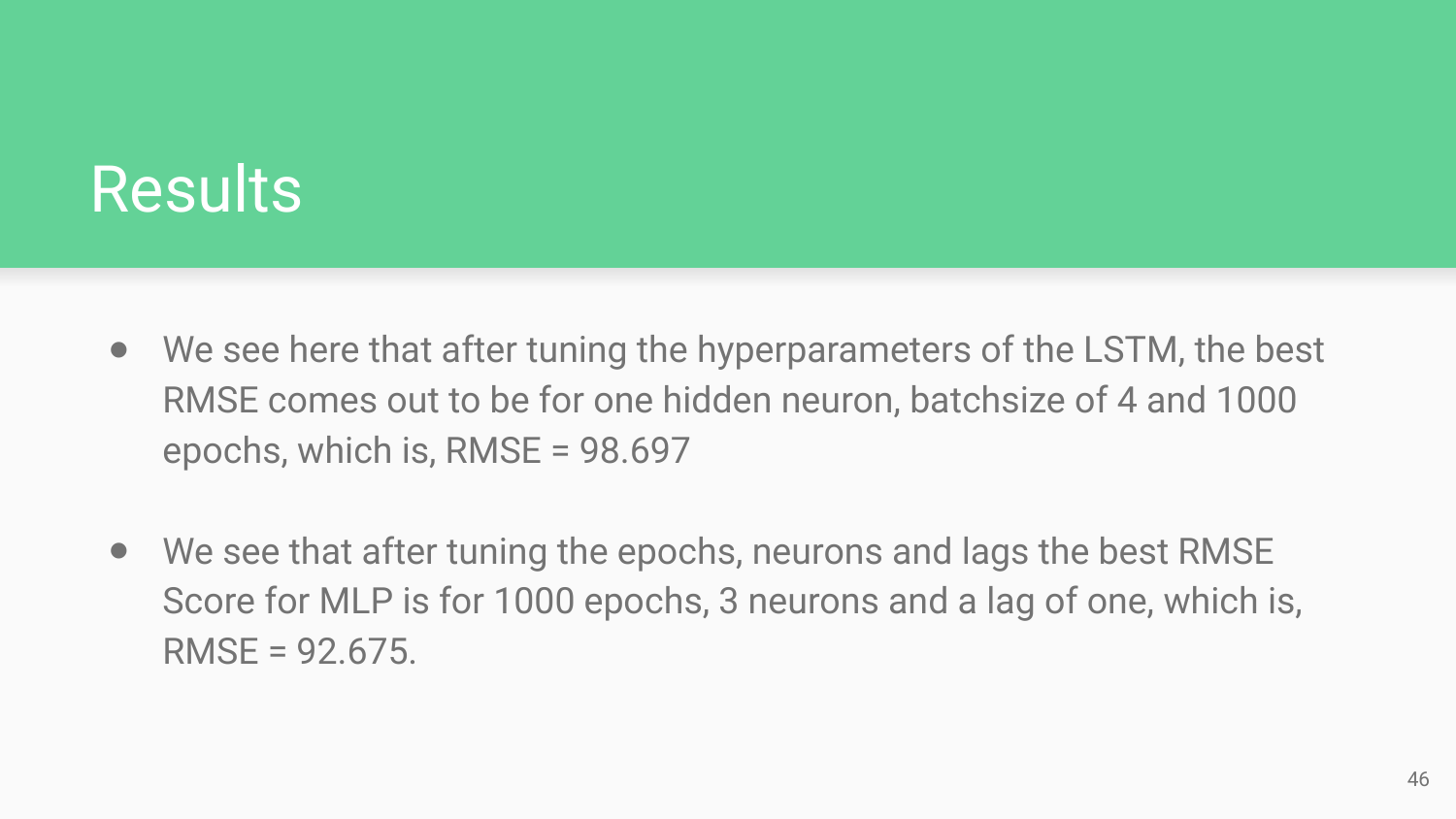

# Results
We see here that after tuning the hyperparameters of the LSTM, the best RMSE comes out to be for one hidden neuron, batchsize of 4 and 1000 epochs, which is, RMSE = 98.697

We see that after tuning the epochs, neurons and lags the best RMSE Score for MLP is for 1000 epochs, 3 neurons and a lag of one, which is, RMSE = 92.675.

46